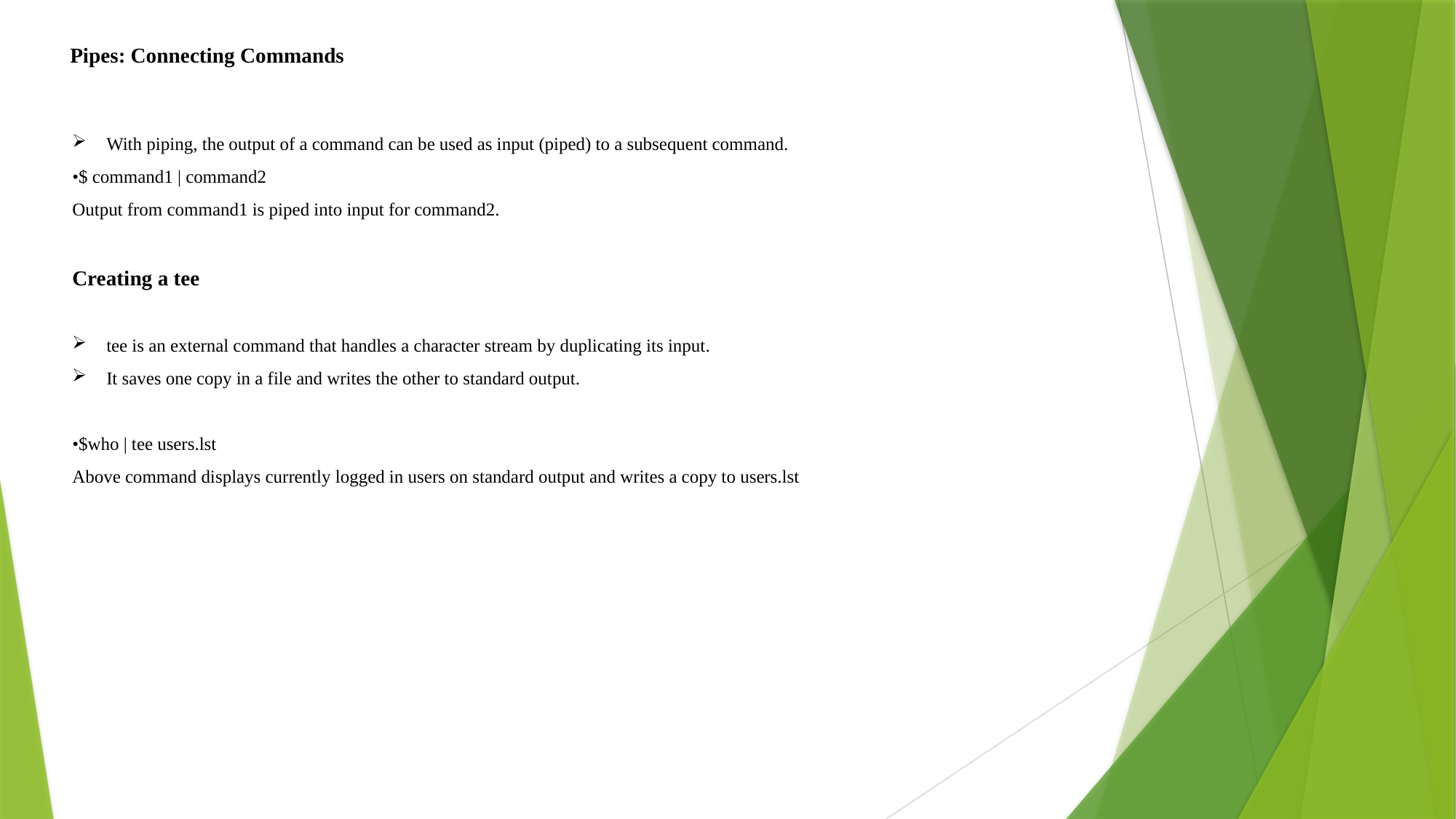

Pipes: Connecting Commands

With piping, the output of a command can be used as input (piped) to a subsequent command.
•$ command1 | command2
Output from command1 is piped into input for command2.

Creating a tee

tee is an external command that handles a character stream by duplicating its input.
It saves one copy in a file and writes the other to standard output.

•$who | tee users.lst
Above command displays currently logged in users on standard output and writes a copy to users.lst